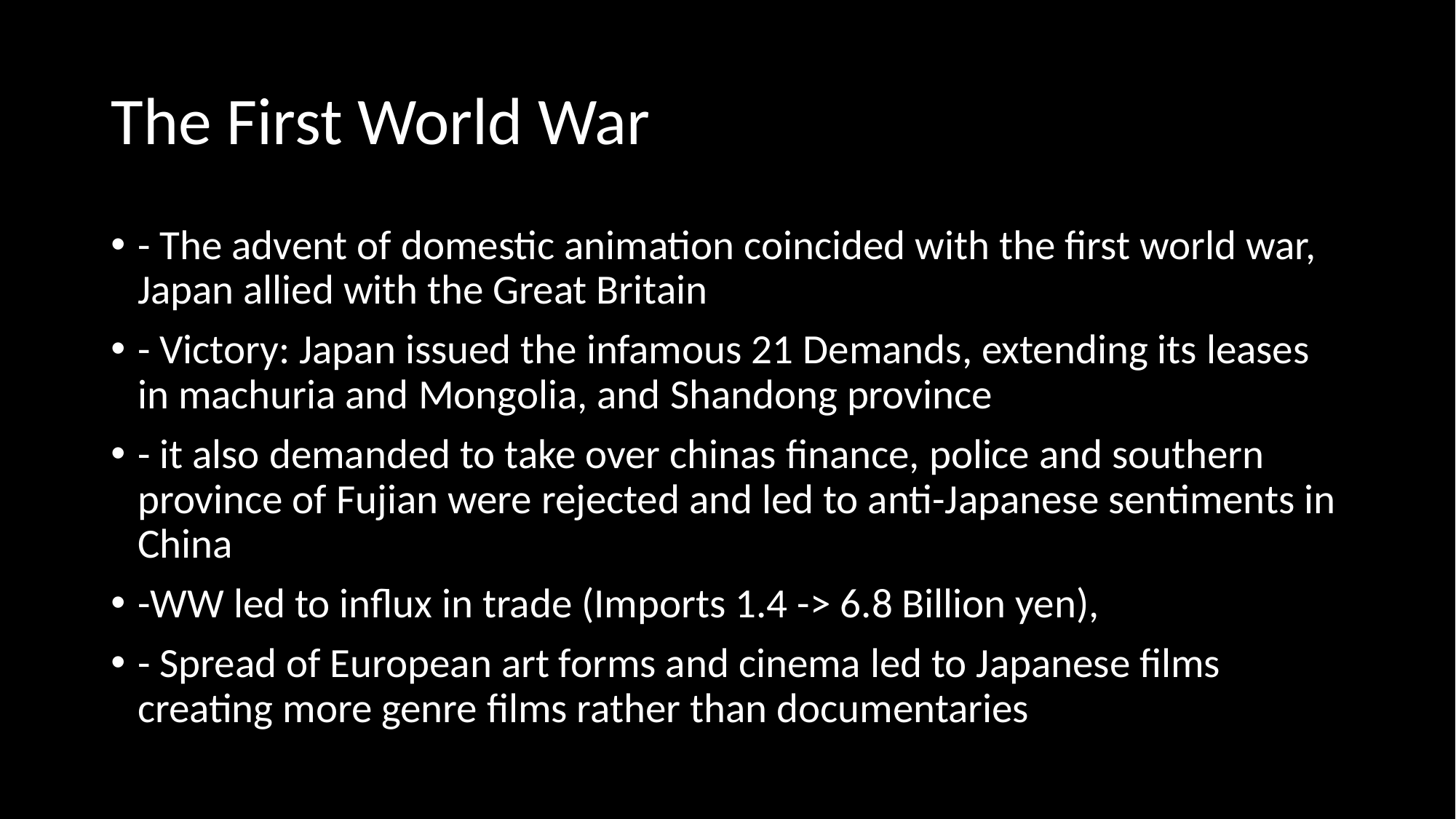

# The First World War
- The advent of domestic animation coincided with the first world war, Japan allied with the Great Britain
- Victory: Japan issued the infamous 21 Demands, extending its leases in machuria and Mongolia, and Shandong province
- it also demanded to take over chinas finance, police and southern province of Fujian were rejected and led to anti-Japanese sentiments in China
-WW led to influx in trade (Imports 1.4 -> 6.8 Billion yen),
- Spread of European art forms and cinema led to Japanese films creating more genre films rather than documentaries